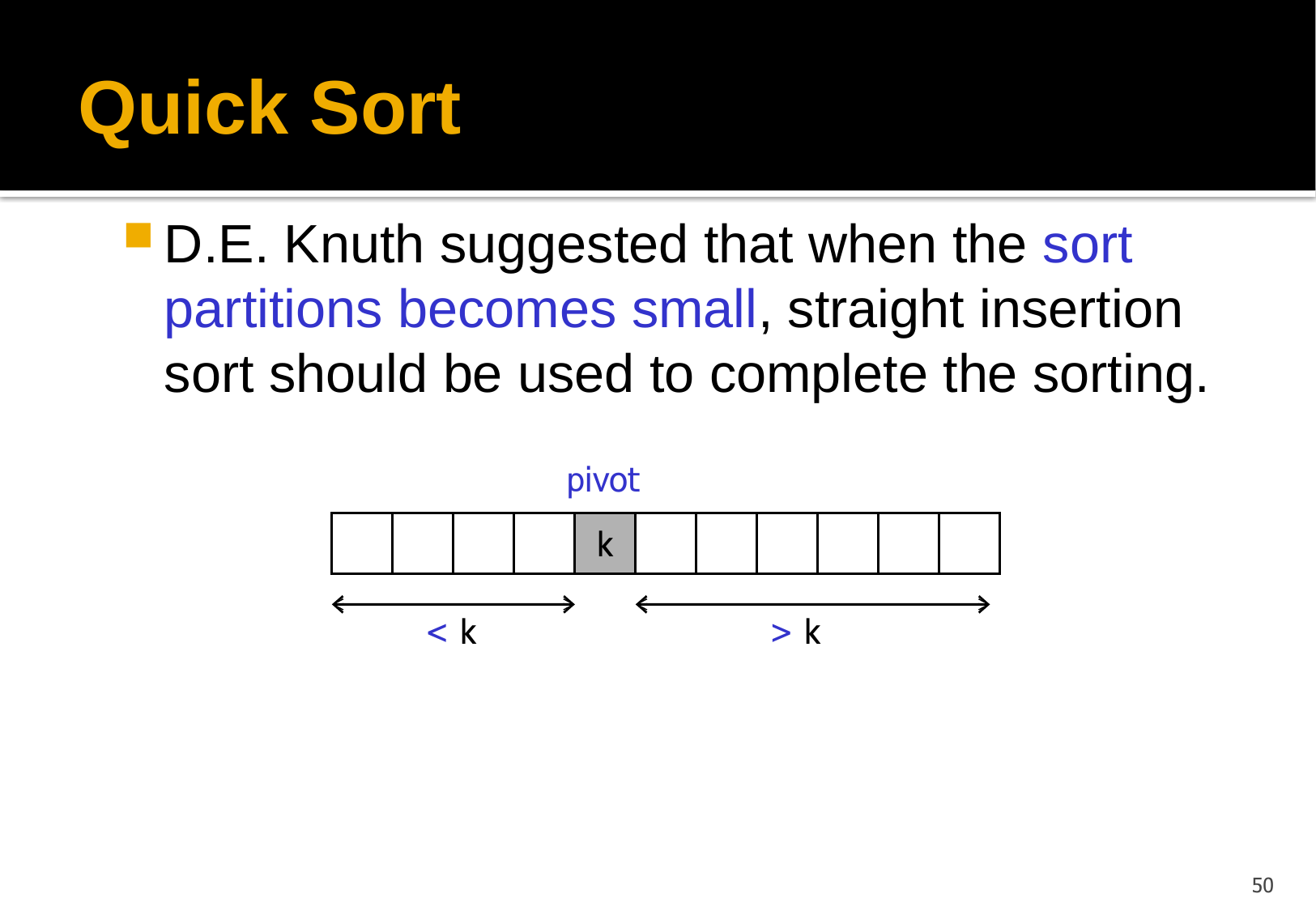

# Quick Sort
D.E. Knuth suggested that when the sort partitions becomes small, straight insertion sort should be used to complete the sorting.
pivot

k

< k

> k
50